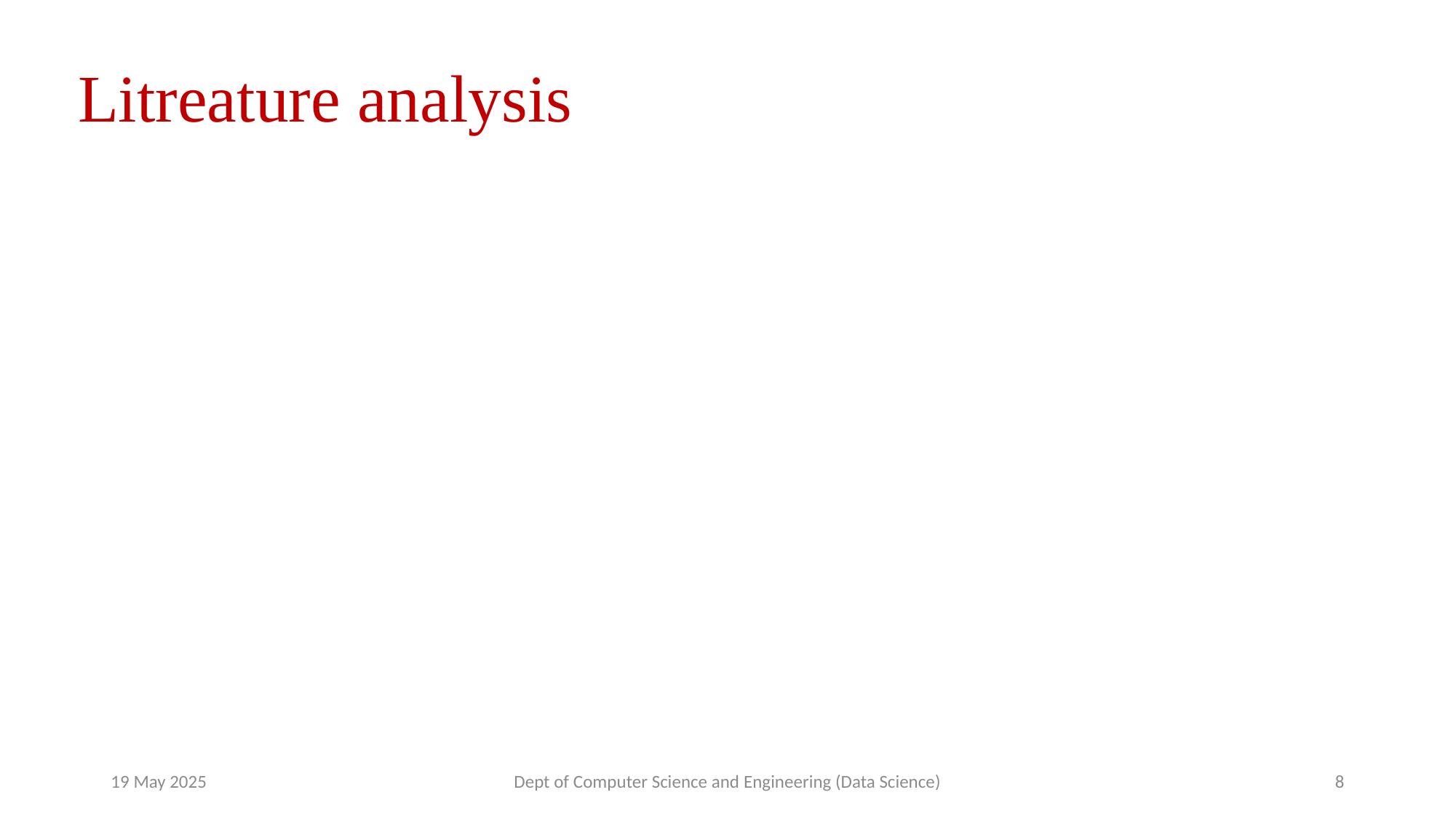

Litreature analysis
19 May 2025
Dept of Computer Science and Engineering (Data Science)
8